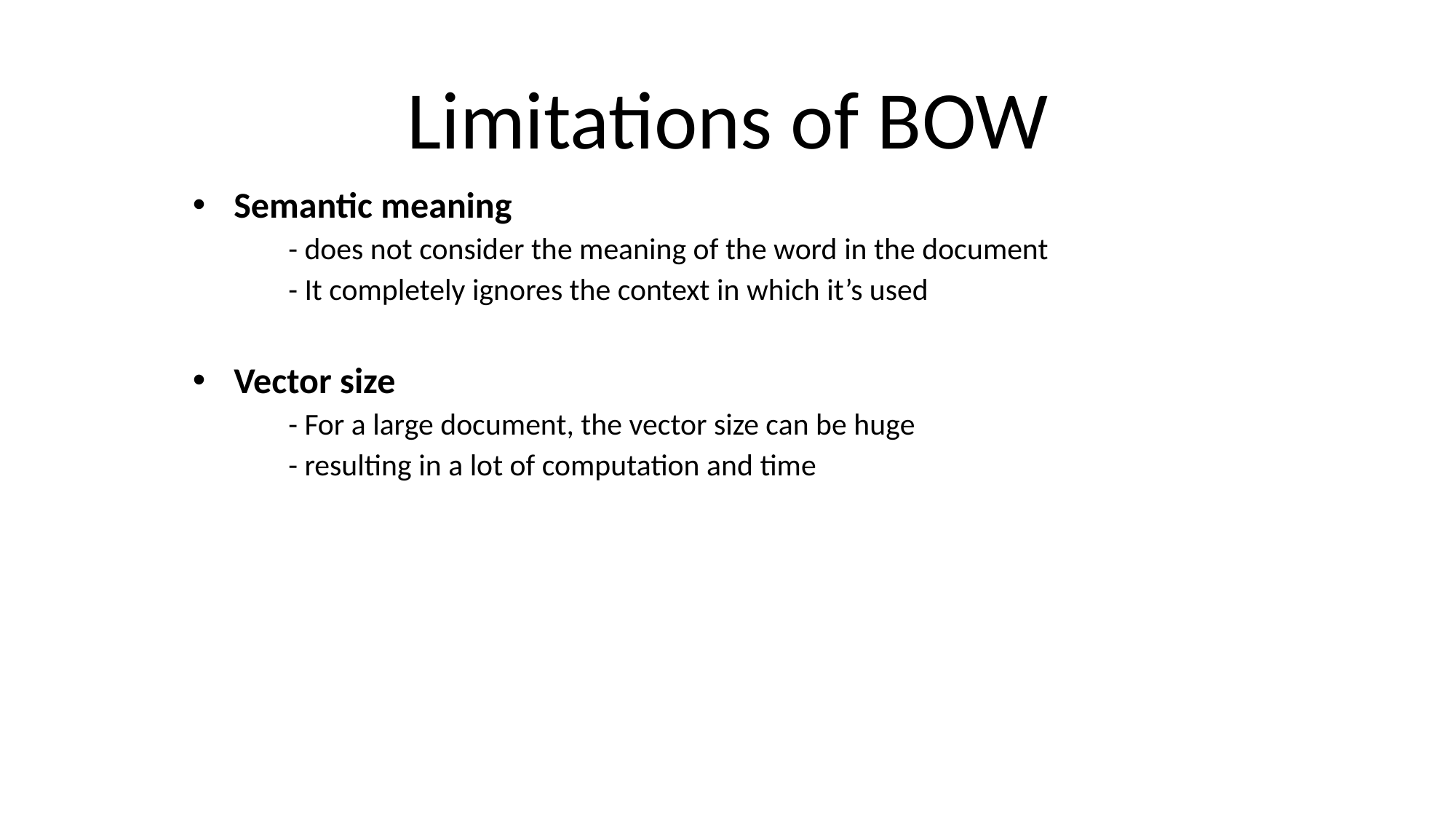

# Limitations of BOW
Semantic meaning
- does not consider the meaning of the word in the document
- It completely ignores the context in which it’s used

Vector size
- For a large document, the vector size can be huge
- resulting in a lot of computation and time